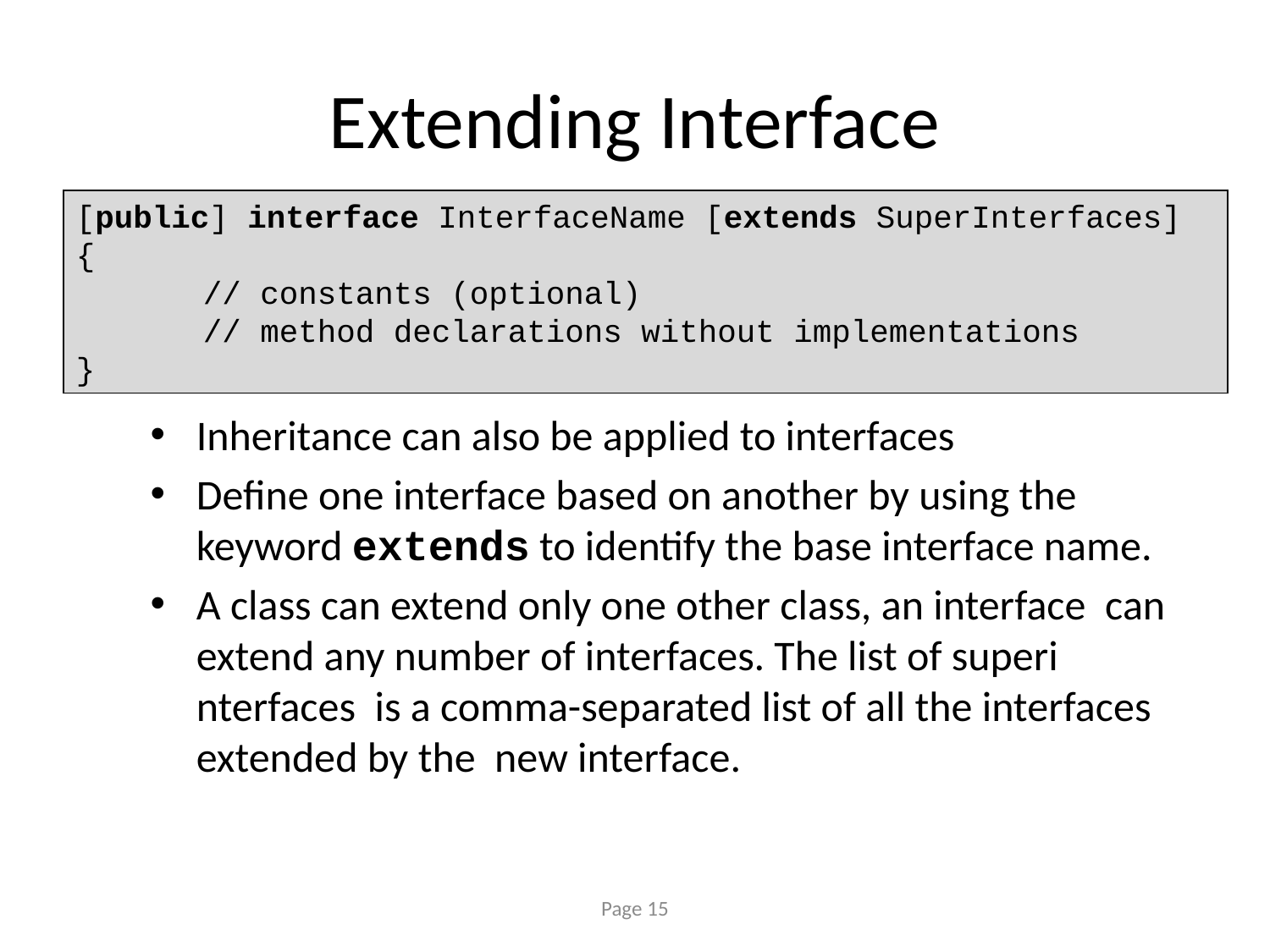

# Extending Interface
[public] interface InterfaceName [extends SuperInterfaces] {
	// constants (optional)
	// method declarations without implementations
}
Inheritance can also be applied to interfaces
Define one interface based on another by using the keyword extends to identify the base interface name.
A class can extend only one other class, an interface  can extend any number of interfaces. The list of superi nterfaces  is a comma-separated list of all the interfaces extended by the  new interface.

Page 15